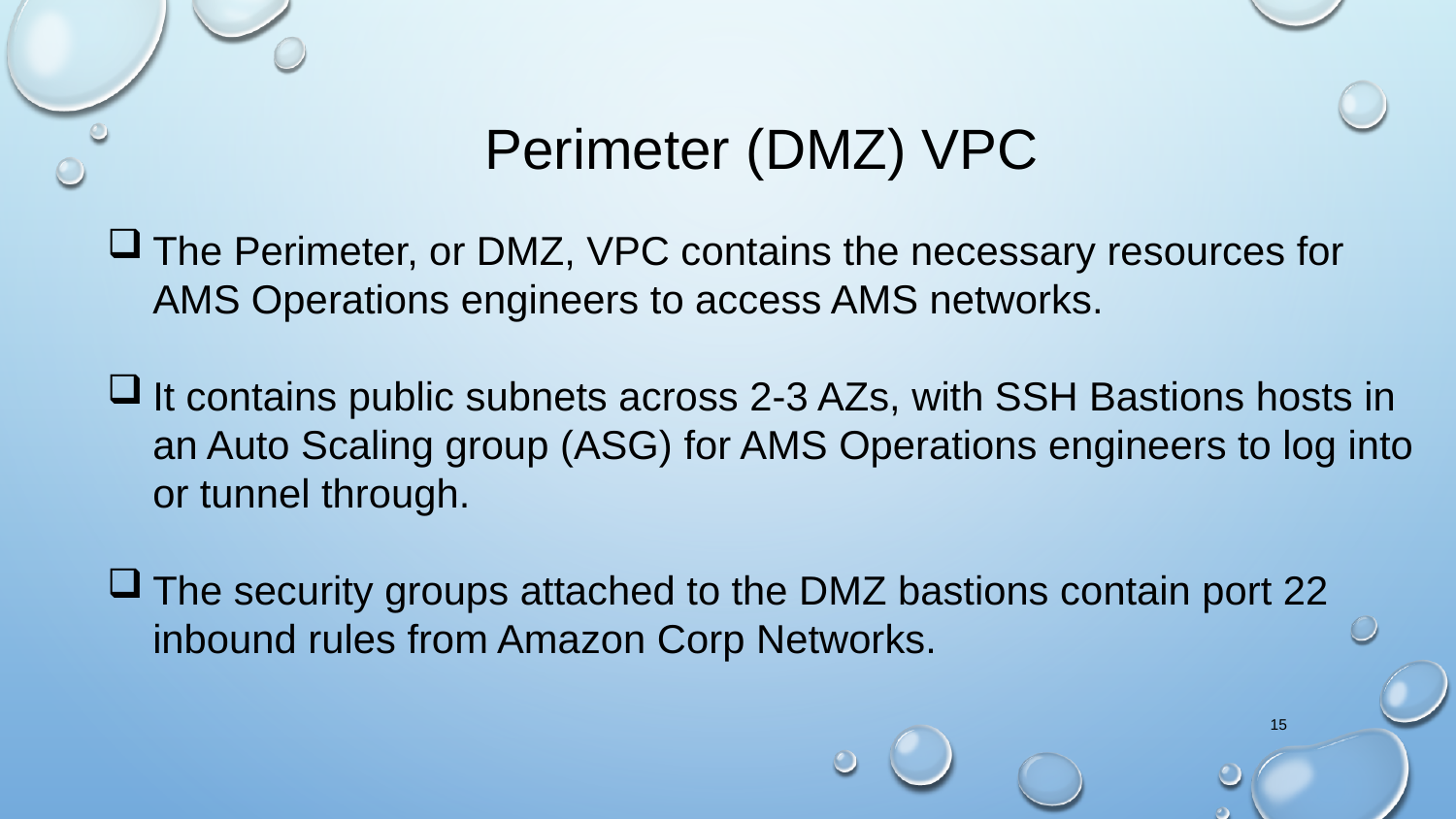

Perimeter (DMZ) VPC

The Perimeter, or DMZ, VPC contains the necessary resources for AMS Operations engineers to access AMS networks.

It contains public subnets across 2-3 AZs, with SSH Bastions hosts in an Auto Scaling group (ASG) for AMS Operations engineers to log into or tunnel through.

The security groups attached to the DMZ bastions contain port 22 inbound rules from Amazon Corp Networks.
15